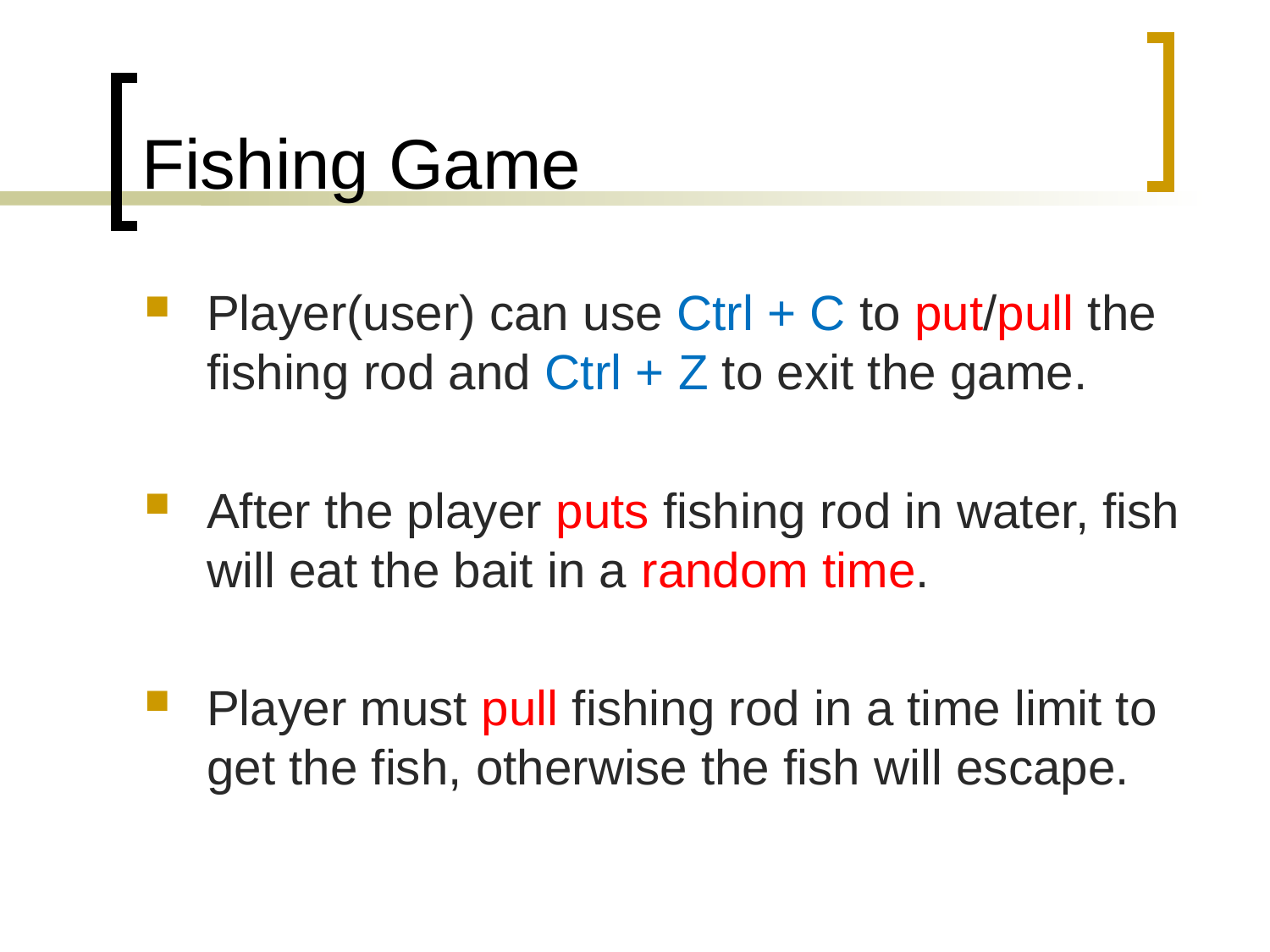

# Fishing Game
Player(user) can use Ctrl + C to put/pull the fishing rod and Ctrl + Z to exit the game.

After the player puts fishing rod in water, fish will eat the bait in a random time.

Player must pull fishing rod in a time limit to get the fish, otherwise the fish will escape.